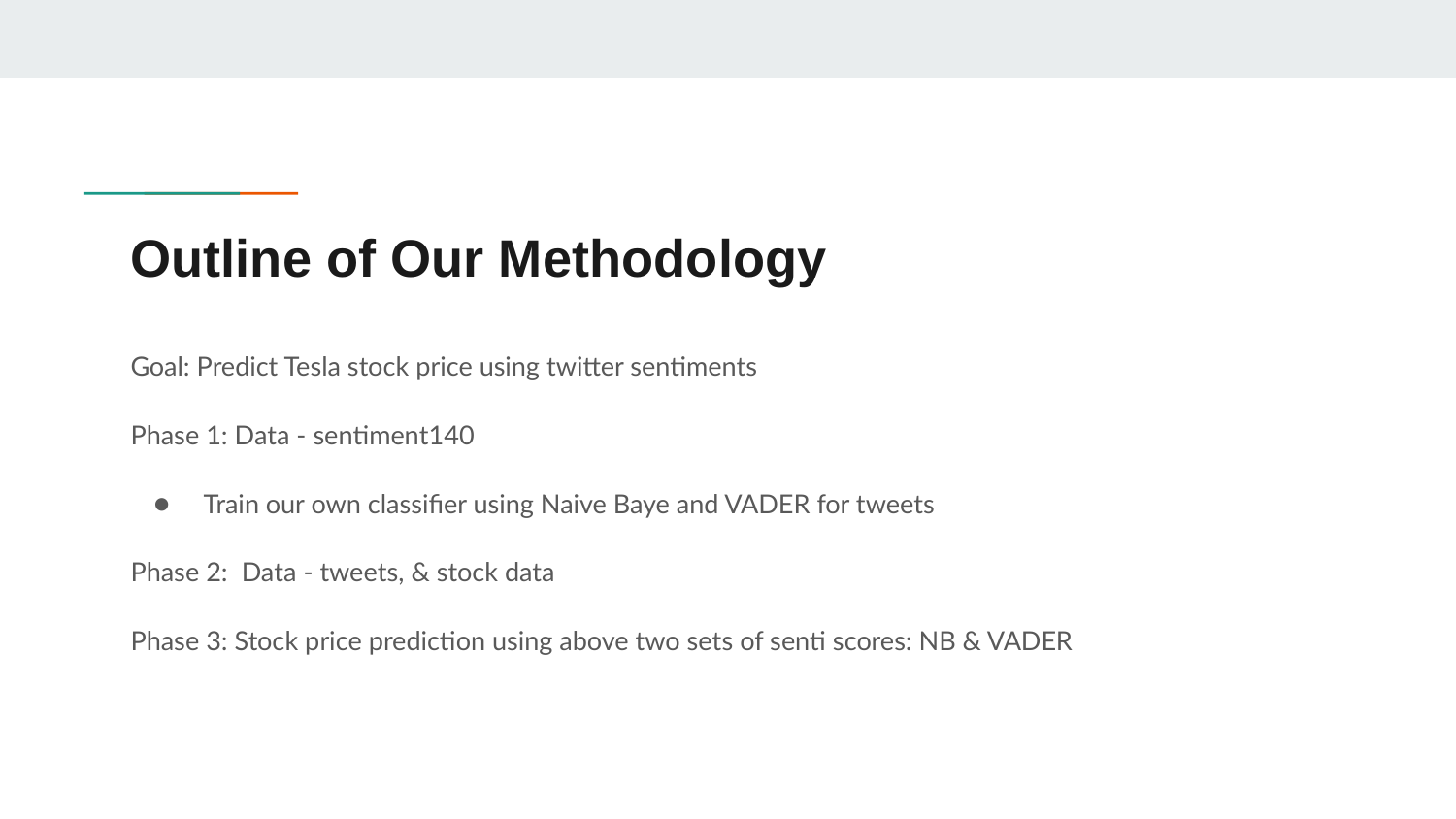

# Outline of Our Methodology
Goal: Predict Tesla stock price using twitter sentiments
Phase 1: Data - sentiment140
Train our own classifier using Naive Baye and VADER for tweets
Phase 2:  Data - tweets, & stock data
Phase 3: Stock price prediction using above two sets of senti scores: NB & VADER